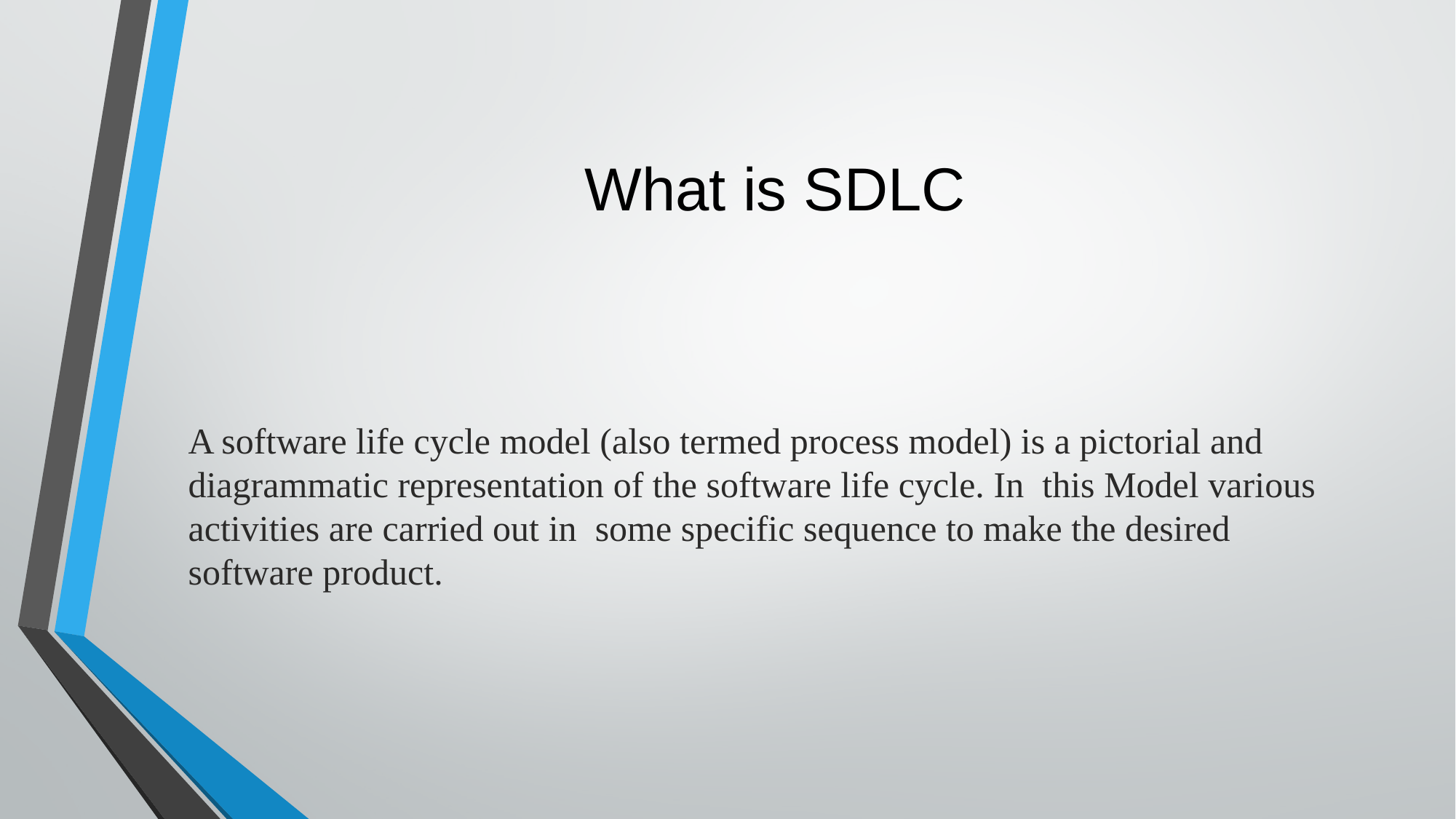

# What is SDLC
A software life cycle model (also termed process model) is a pictorial and diagrammatic representation of the software life cycle. In  this Model various activities are carried out in  some specific sequence to make the desired software product.